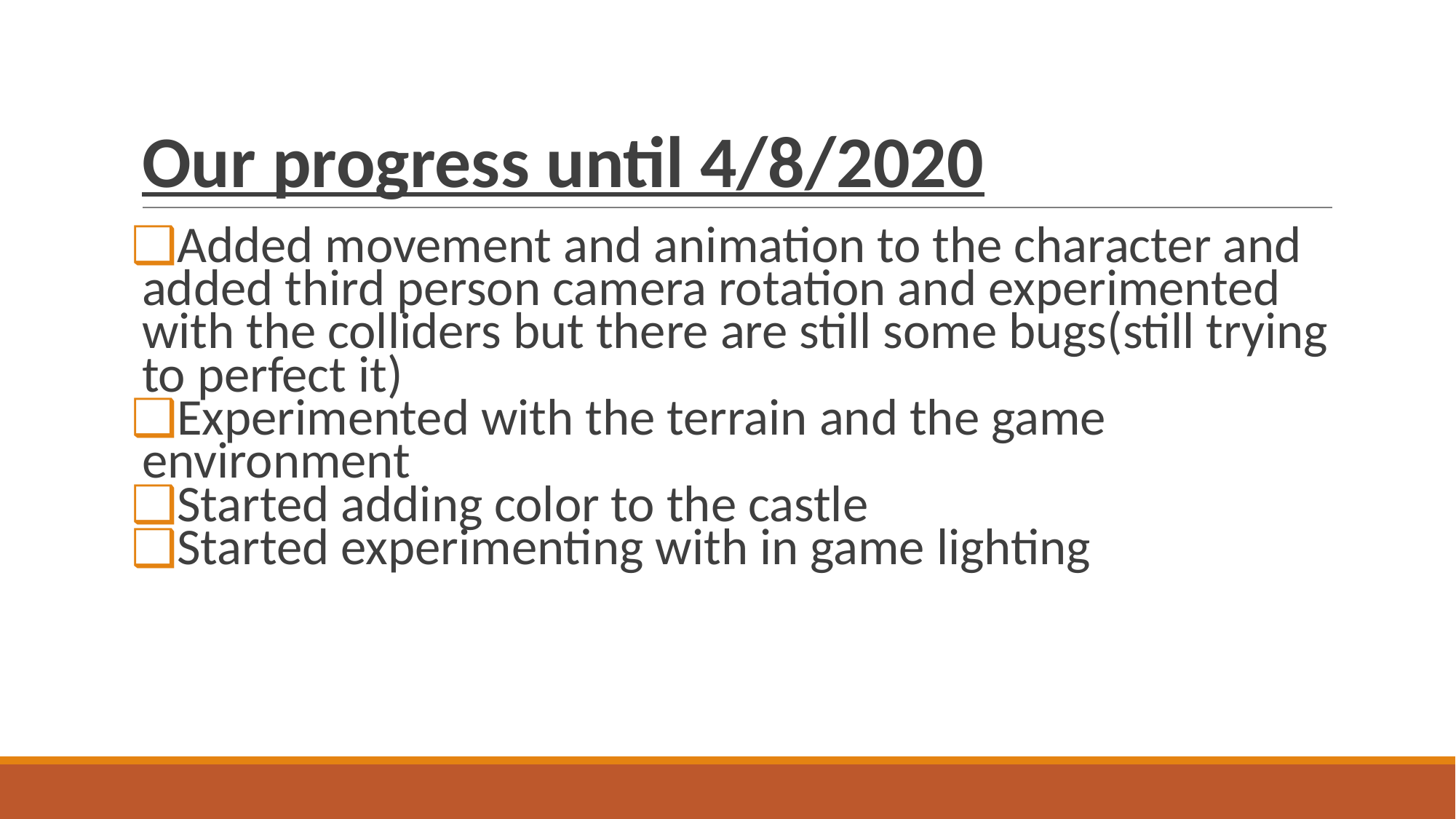

# Our progress until 4/8/2020
Added movement and animation to the character and added third person camera rotation and experimented with the colliders but there are still some bugs(still trying to perfect it)
Experimented with the terrain and the game environment
Started adding color to the castle
Started experimenting with in game lighting